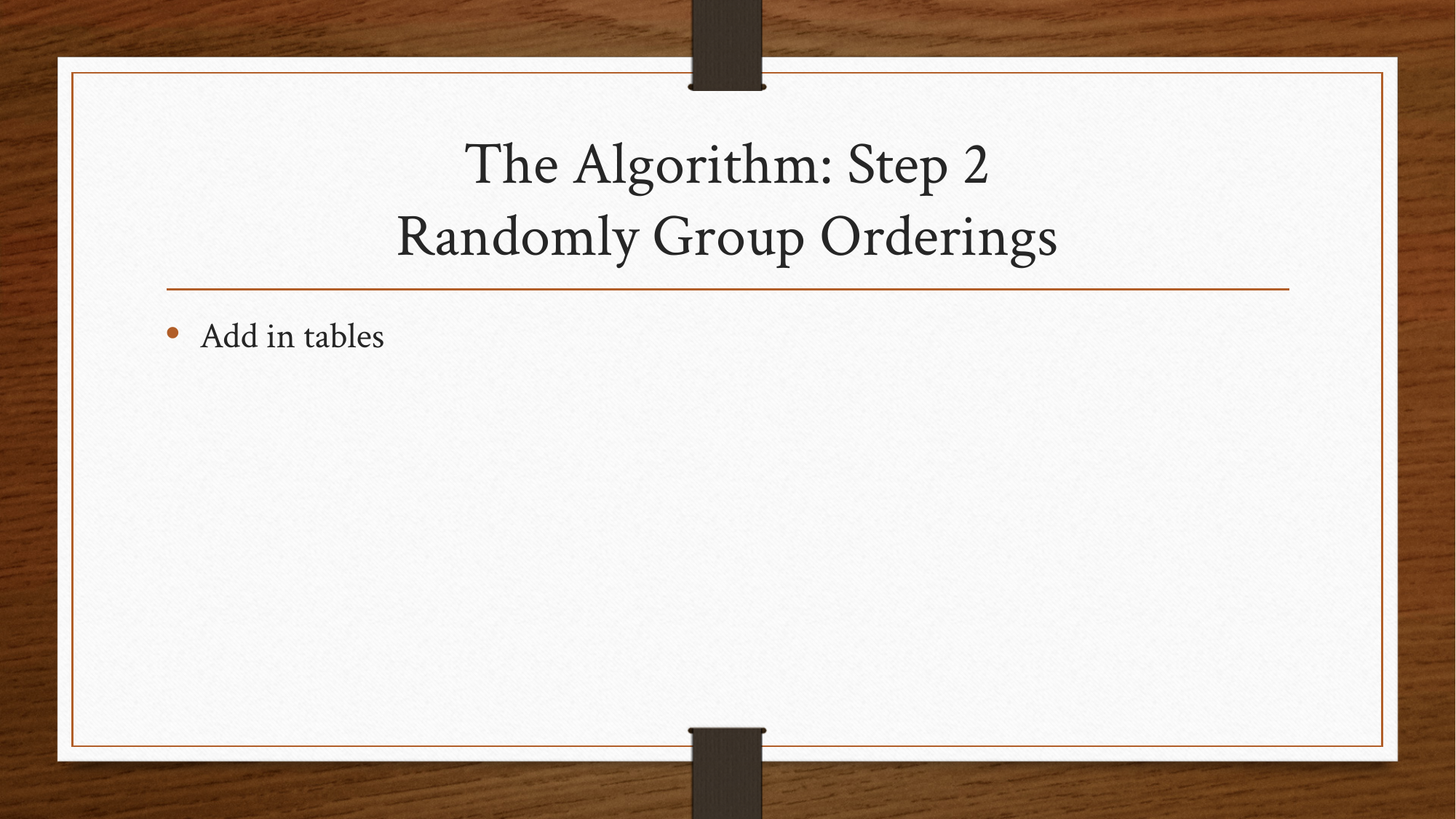

# The Algorithm: Step 2 Randomly Group Orderings
Add in tables